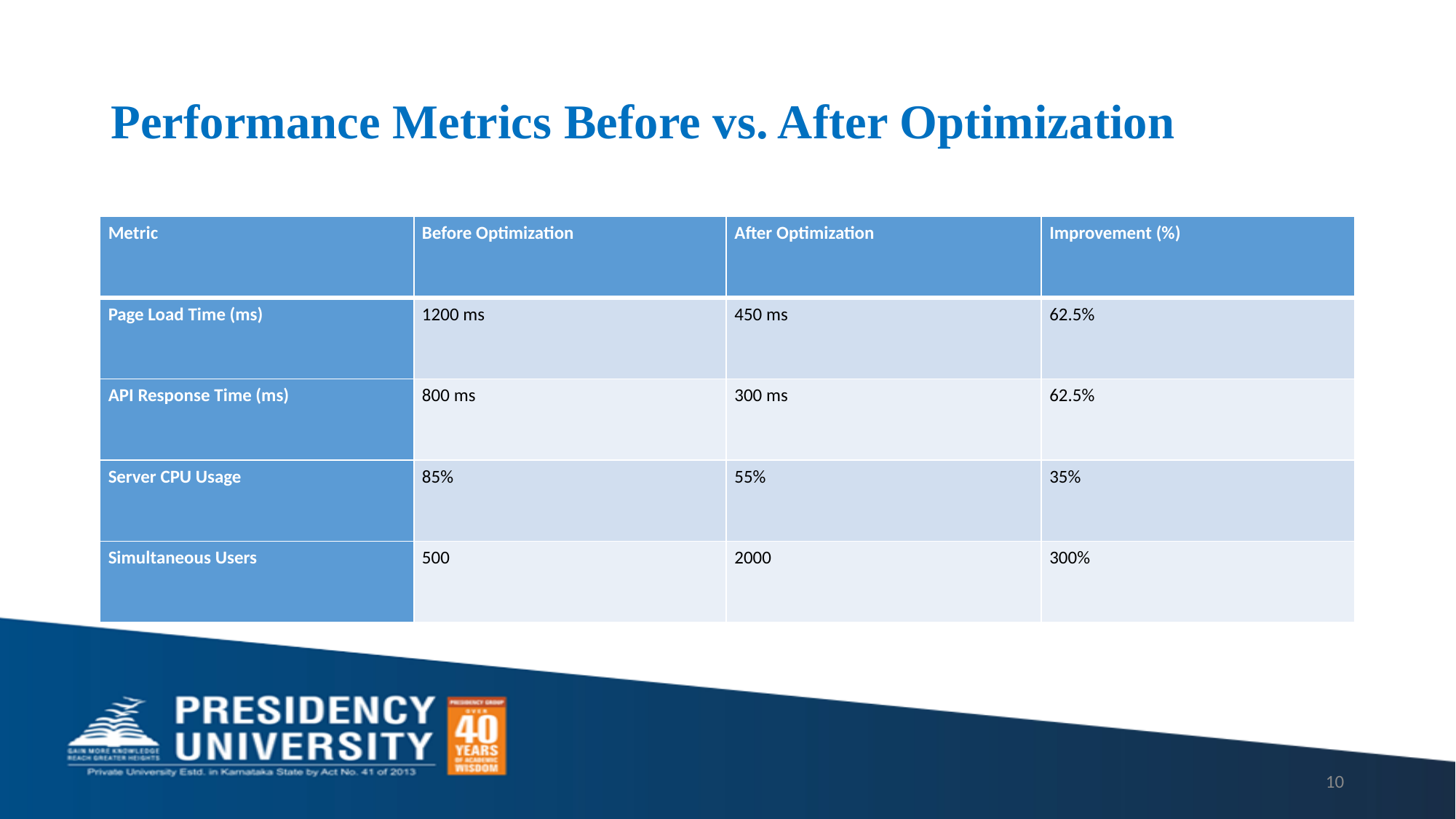

# Performance Metrics Before vs. After Optimization
| Metric | Before Optimization | After Optimization | Improvement (%) |
| --- | --- | --- | --- |
| Page Load Time (ms) | 1200 ms | 450 ms | 62.5% |
| API Response Time (ms) | 800 ms | 300 ms | 62.5% |
| Server CPU Usage | 85% | 55% | 35% |
| Simultaneous Users | 500 | 2000 | 300% |
10